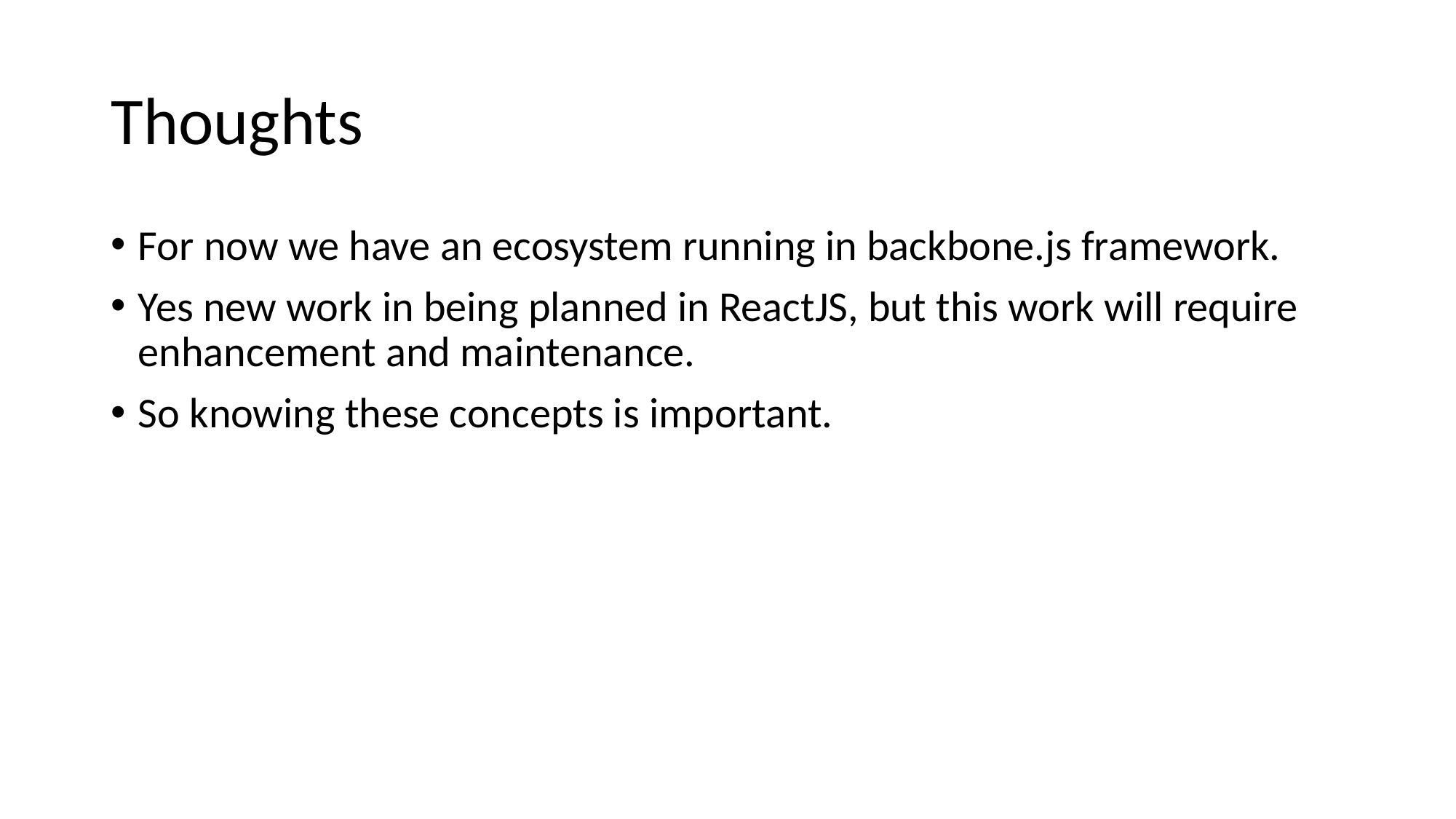

# Thoughts
For now we have an ecosystem running in backbone.js framework.
Yes new work in being planned in ReactJS, but this work will require enhancement and maintenance.
So knowing these concepts is important.